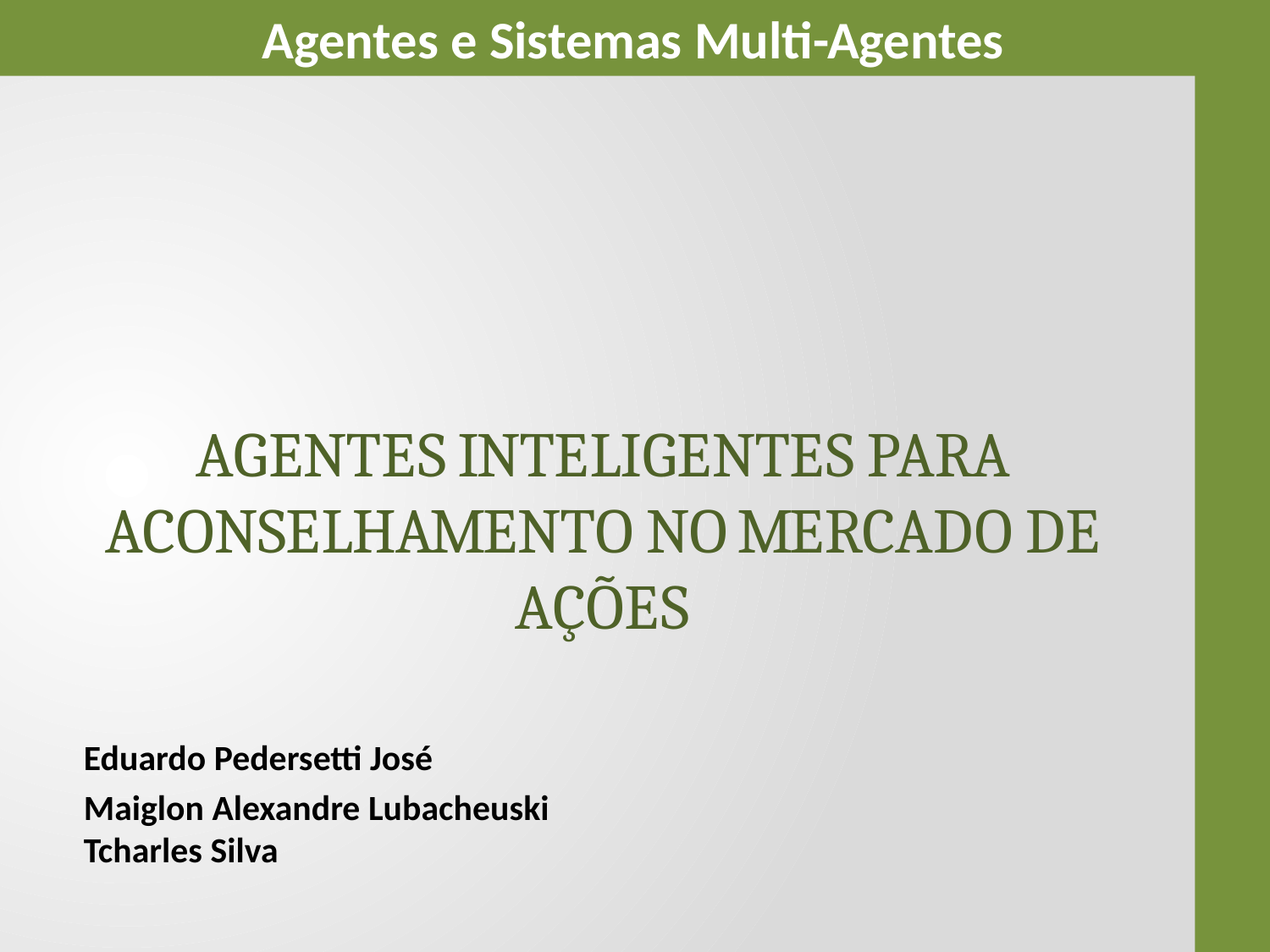

# agentes inteligentes para aconselhamento no mercado de ações
Eduardo Pedersetti José
Maiglon Alexandre Lubacheuski
Tcharles Silva